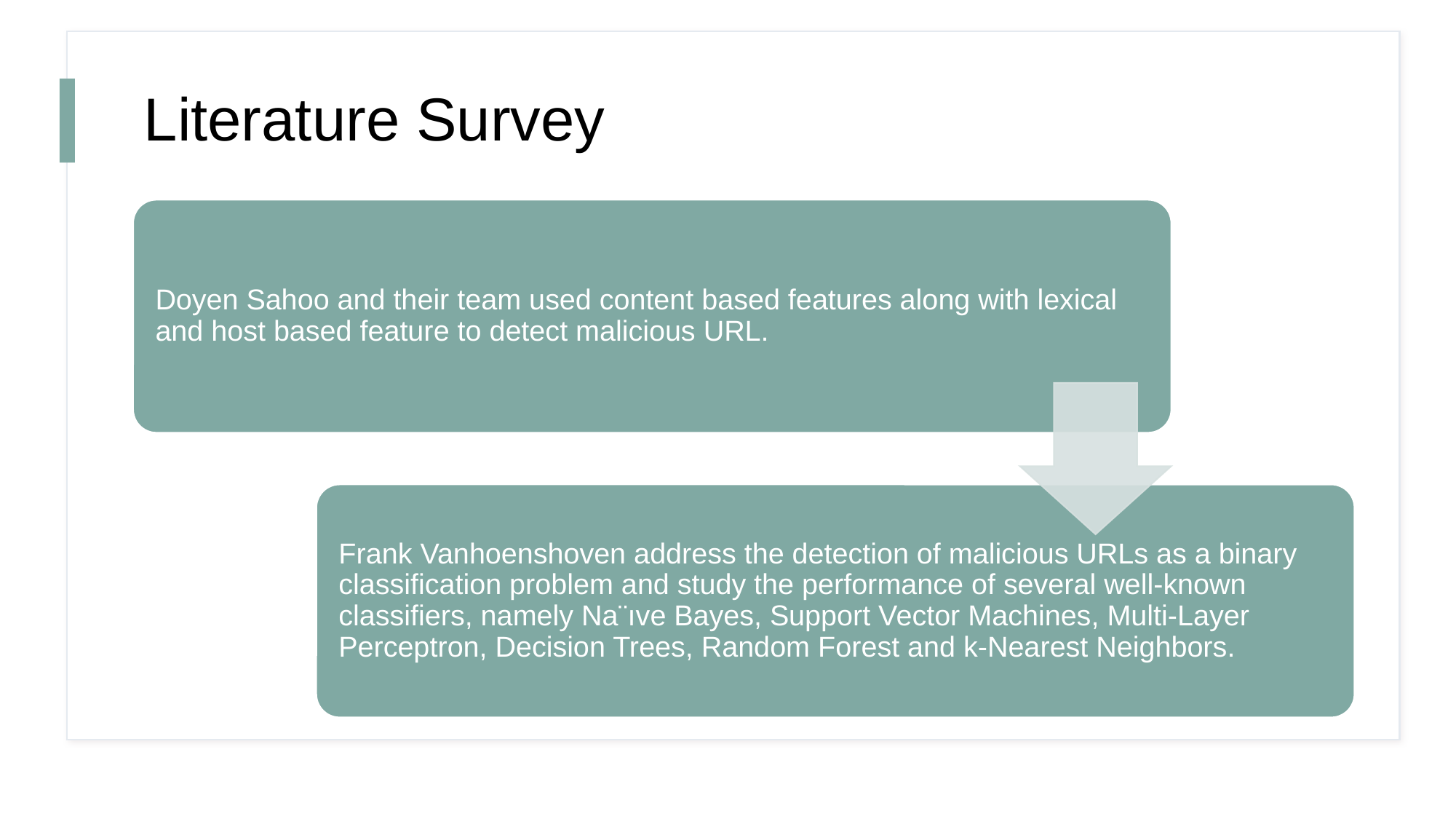

# Literature Survey

Doyen Sahoo and their team used content based features along with lexical and host based feature to detect malicious URL.
Frank Vanhoenshoven address the detection of malicious URLs as a binary classification problem and study the performance of several well-known classifiers, namely Na¨ıve Bayes, Support Vector Machines, Multi-Layer Perceptron, Decision Trees, Random Forest and k-Nearest Neighbors.